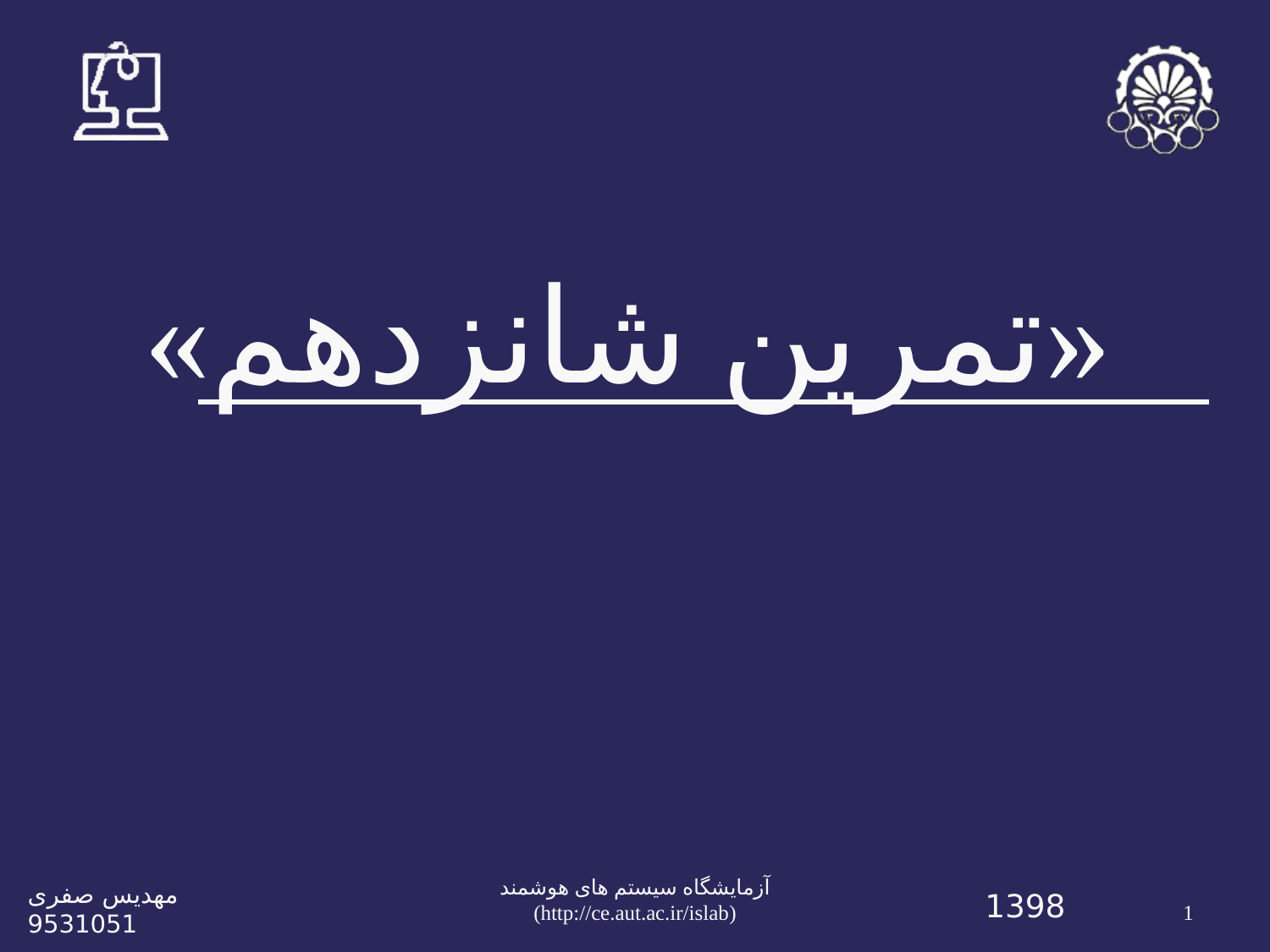

«تمرین شانزدهم»

آزمايشگاه سيستم های هوشمند (http://ce.aut.ac.ir/islab)
1
مهدیس صفری 9531051
1398